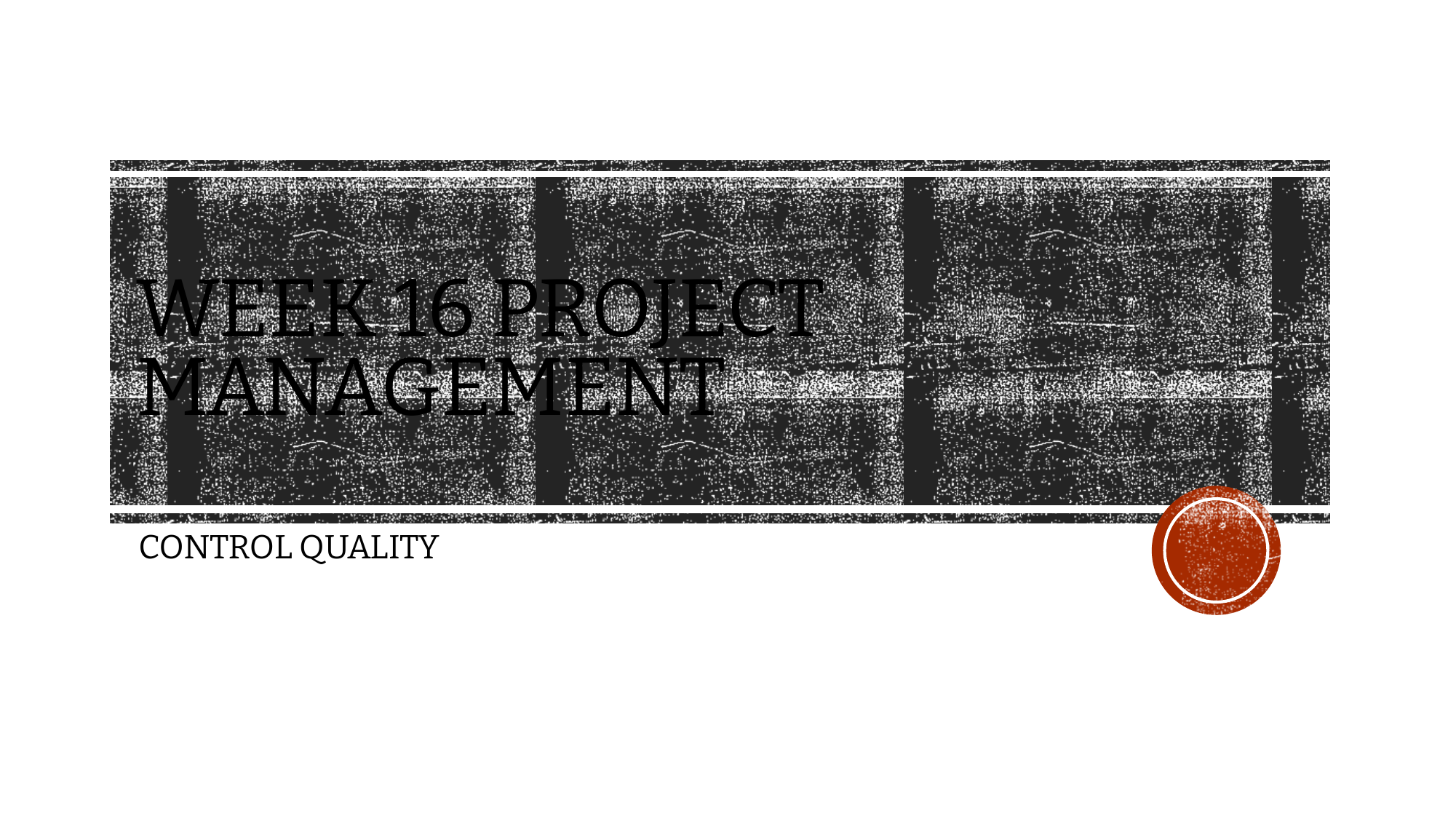

# WEEK 16 PROJECT MANAGEMENT
CONTROL QUALITY